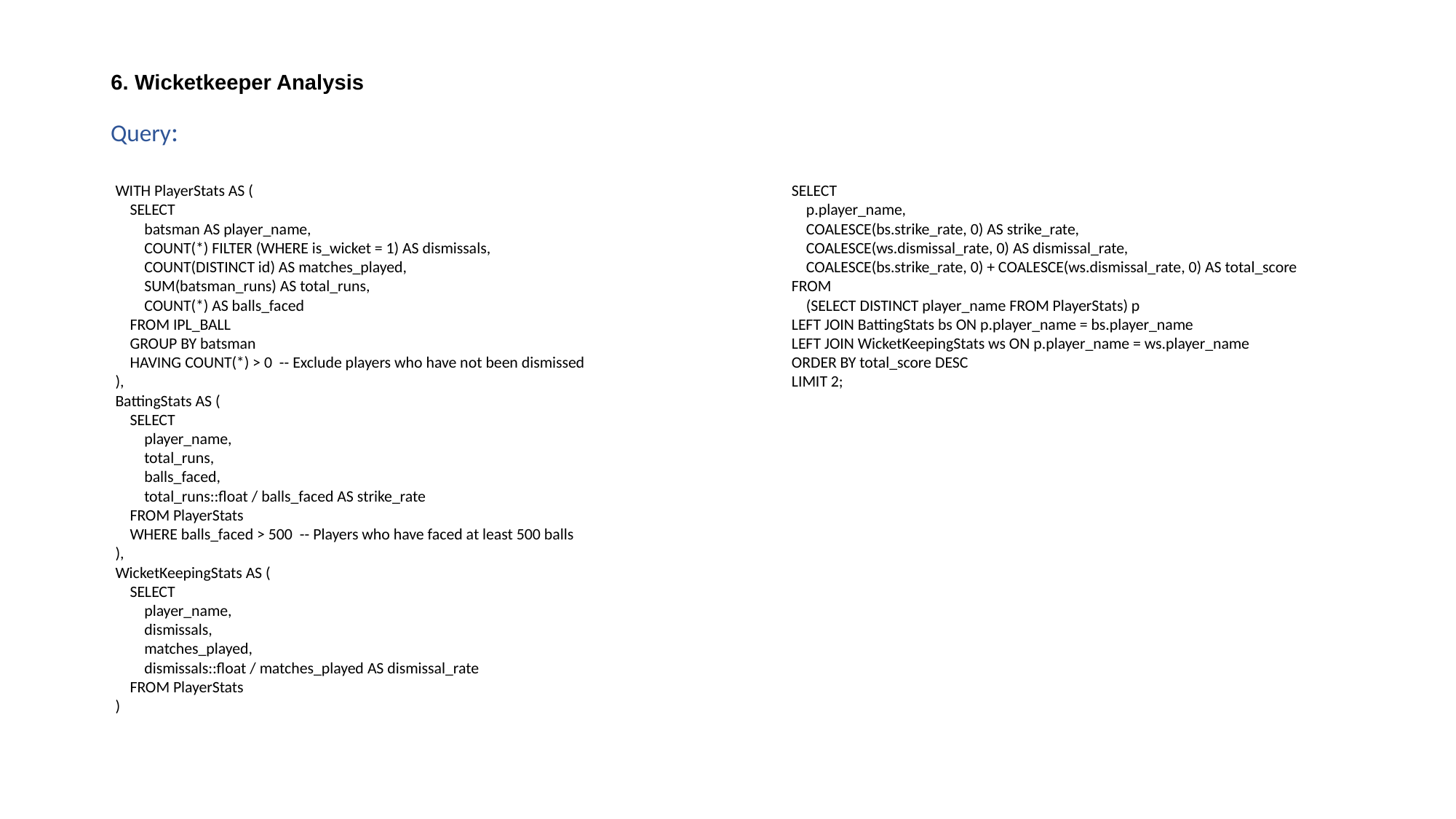

# 6. Wicketkeeper Analysis
Query:
WITH PlayerStats AS (
    SELECT
        batsman AS player_name,
        COUNT(*) FILTER (WHERE is_wicket = 1) AS dismissals,
        COUNT(DISTINCT id) AS matches_played,
        SUM(batsman_runs) AS total_runs,
        COUNT(*) AS balls_faced
    FROM IPL_BALL
    GROUP BY batsman
    HAVING COUNT(*) > 0  -- Exclude players who have not been dismissed
),
BattingStats AS (
    SELECT
        player_name,
        total_runs,
        balls_faced,
        total_runs::float / balls_faced AS strike_rate
    FROM PlayerStats
    WHERE balls_faced > 500  -- Players who have faced at least 500 balls
),
WicketKeepingStats AS (
    SELECT
        player_name,
        dismissals,
        matches_played,
        dismissals::float / matches_played AS dismissal_rate
    FROM PlayerStats
)

SELECT
    p.player_name,
    COALESCE(bs.strike_rate, 0) AS strike_rate,
    COALESCE(ws.dismissal_rate, 0) AS dismissal_rate,
    COALESCE(bs.strike_rate, 0) + COALESCE(ws.dismissal_rate, 0) AS total_score
FROM
    (SELECT DISTINCT player_name FROM PlayerStats) p
LEFT JOIN BattingStats bs ON p.player_name = bs.player_name
LEFT JOIN WicketKeepingStats ws ON p.player_name = ws.player_name
ORDER BY total_score DESC
LIMIT 2;